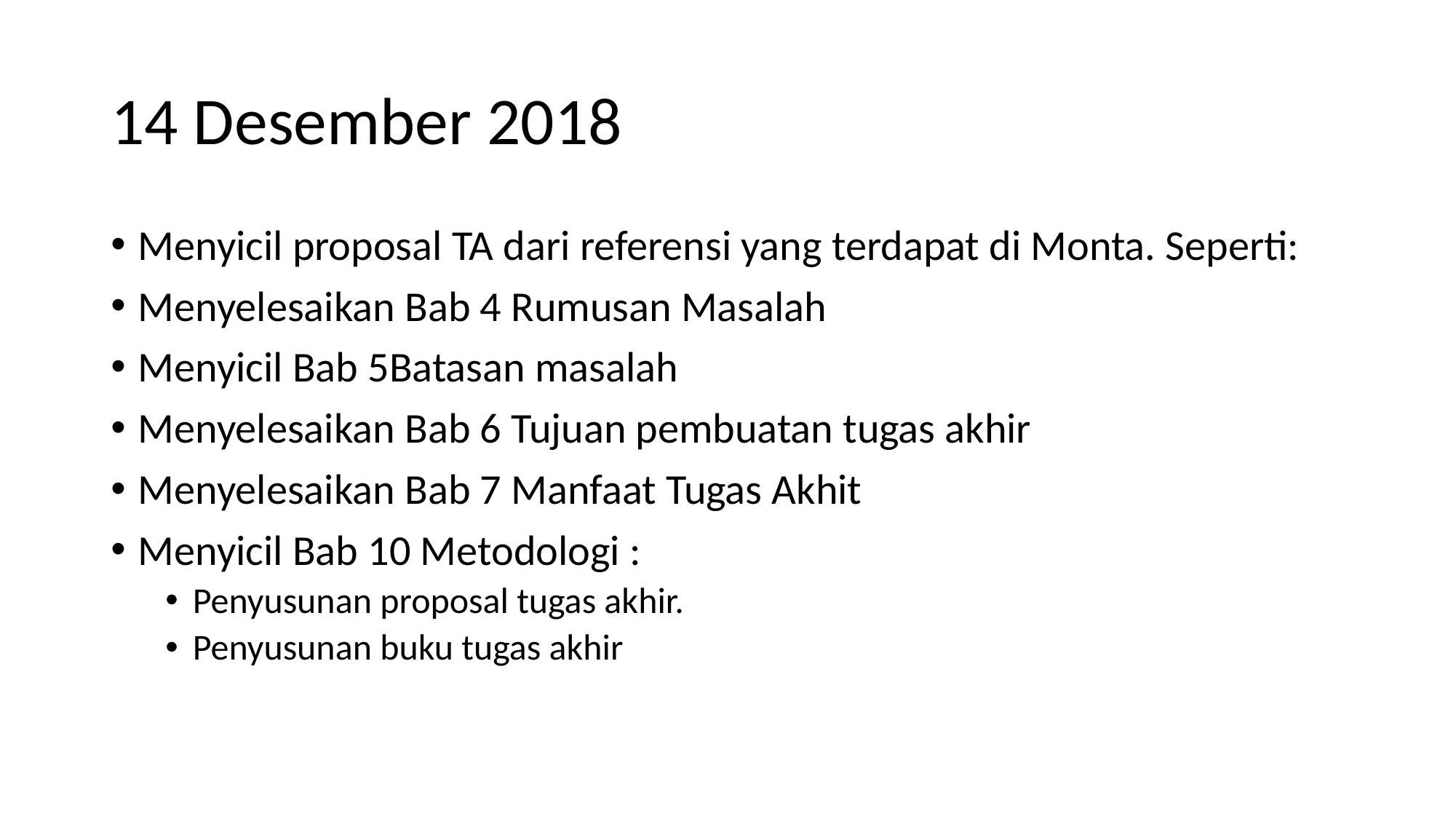

# 14 Desember 2018
Menyicil proposal TA dari referensi yang terdapat di Monta. Seperti:
Menyelesaikan Bab 4 Rumusan Masalah
Menyicil Bab 5Batasan masalah
Menyelesaikan Bab 6 Tujuan pembuatan tugas akhir
Menyelesaikan Bab 7 Manfaat Tugas Akhit
Menyicil Bab 10 Metodologi :
Penyusunan proposal tugas akhir.
Penyusunan buku tugas akhir